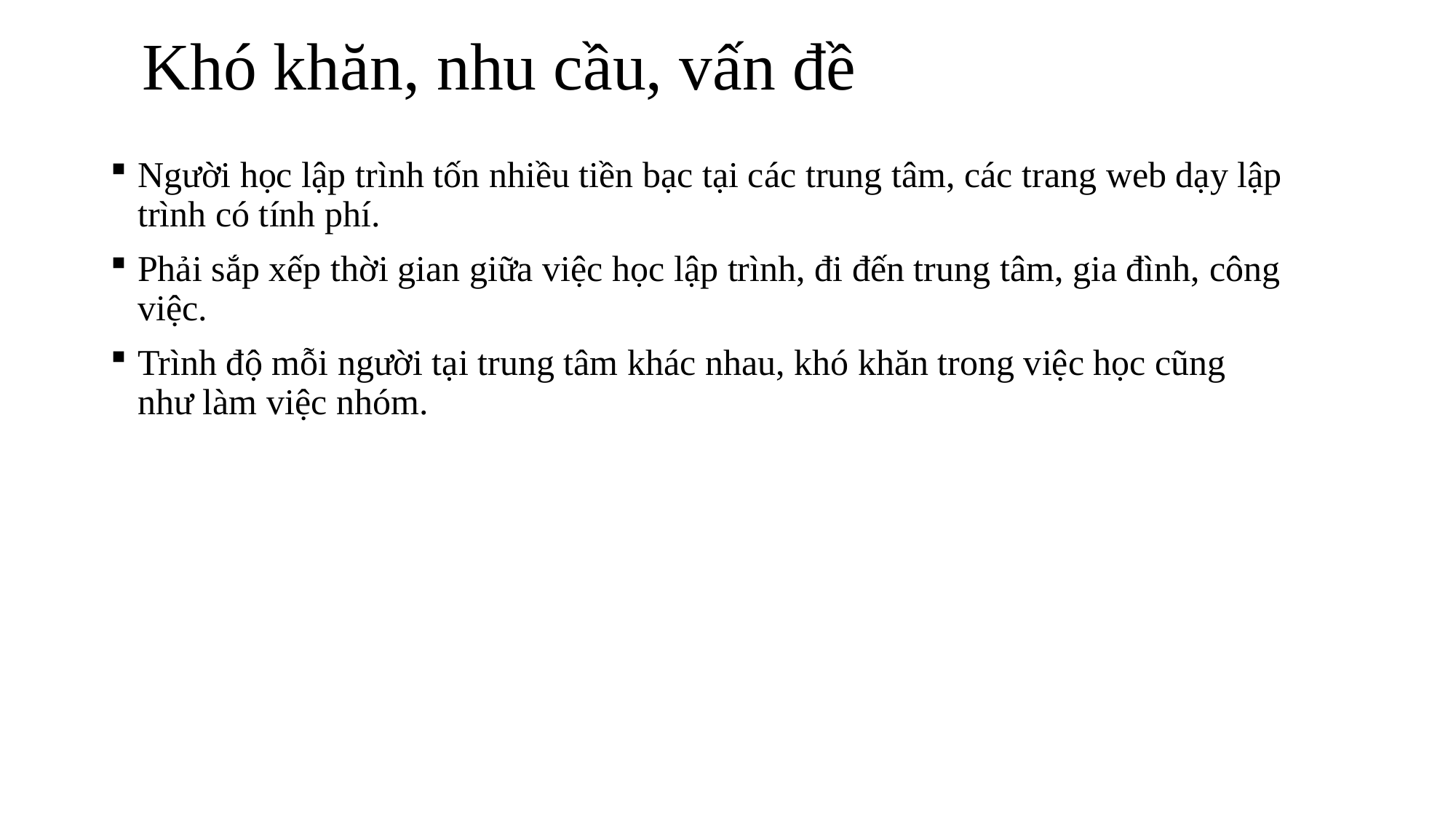

# Khó khăn, nhu cầu, vấn đề
Người học lập trình tốn nhiều tiền bạc tại các trung tâm, các trang web dạy lập trình có tính phí.
Phải sắp xếp thời gian giữa việc học lập trình, đi đến trung tâm, gia đình, công việc.
Trình độ mỗi người tại trung tâm khác nhau, khó khăn trong việc học cũng như làm việc nhóm.